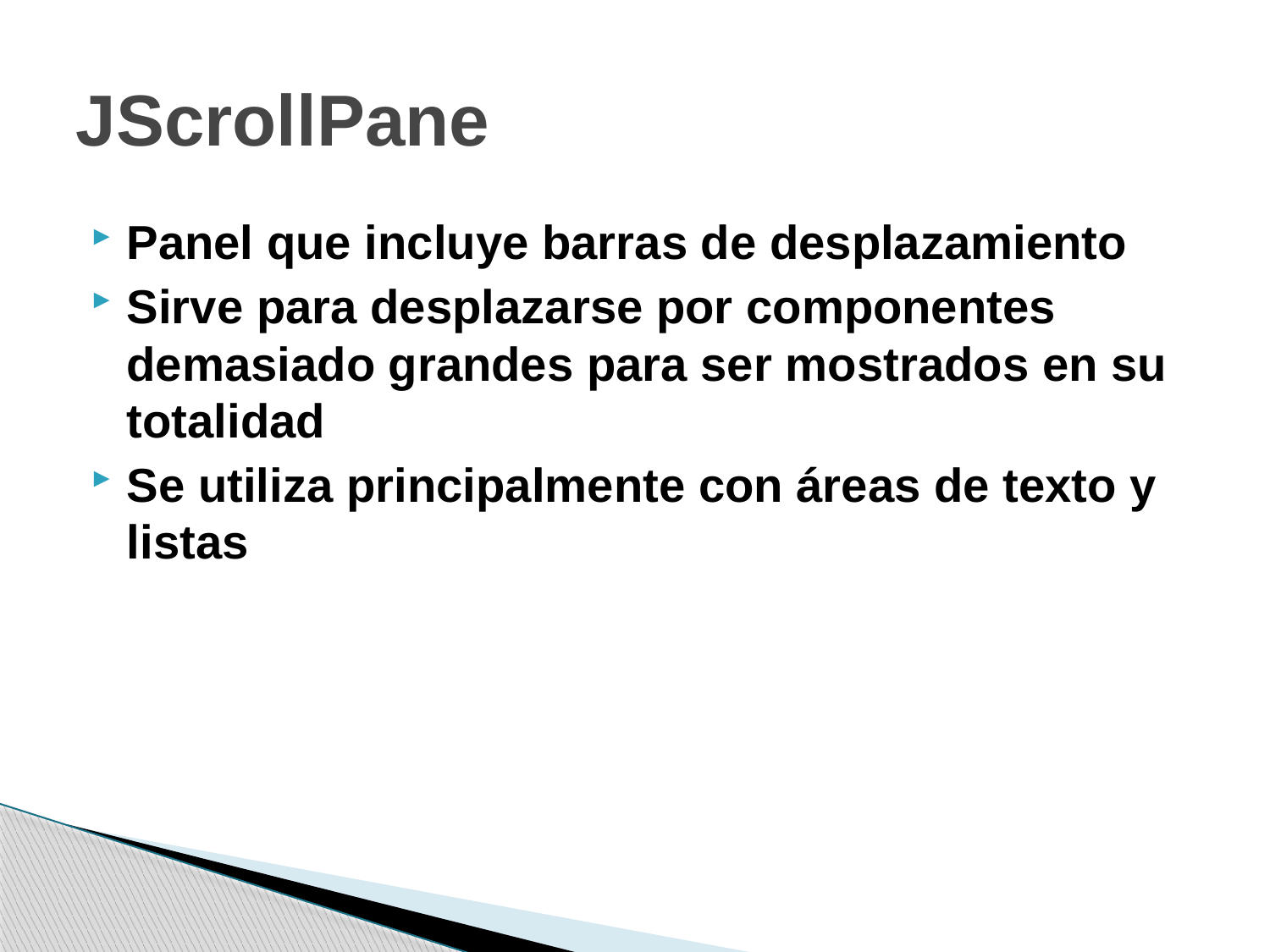

# JScrollPane
Panel que incluye barras de desplazamiento
Sirve para desplazarse por componentes demasiado grandes para ser mostrados en su totalidad
Se utiliza principalmente con áreas de texto y listas